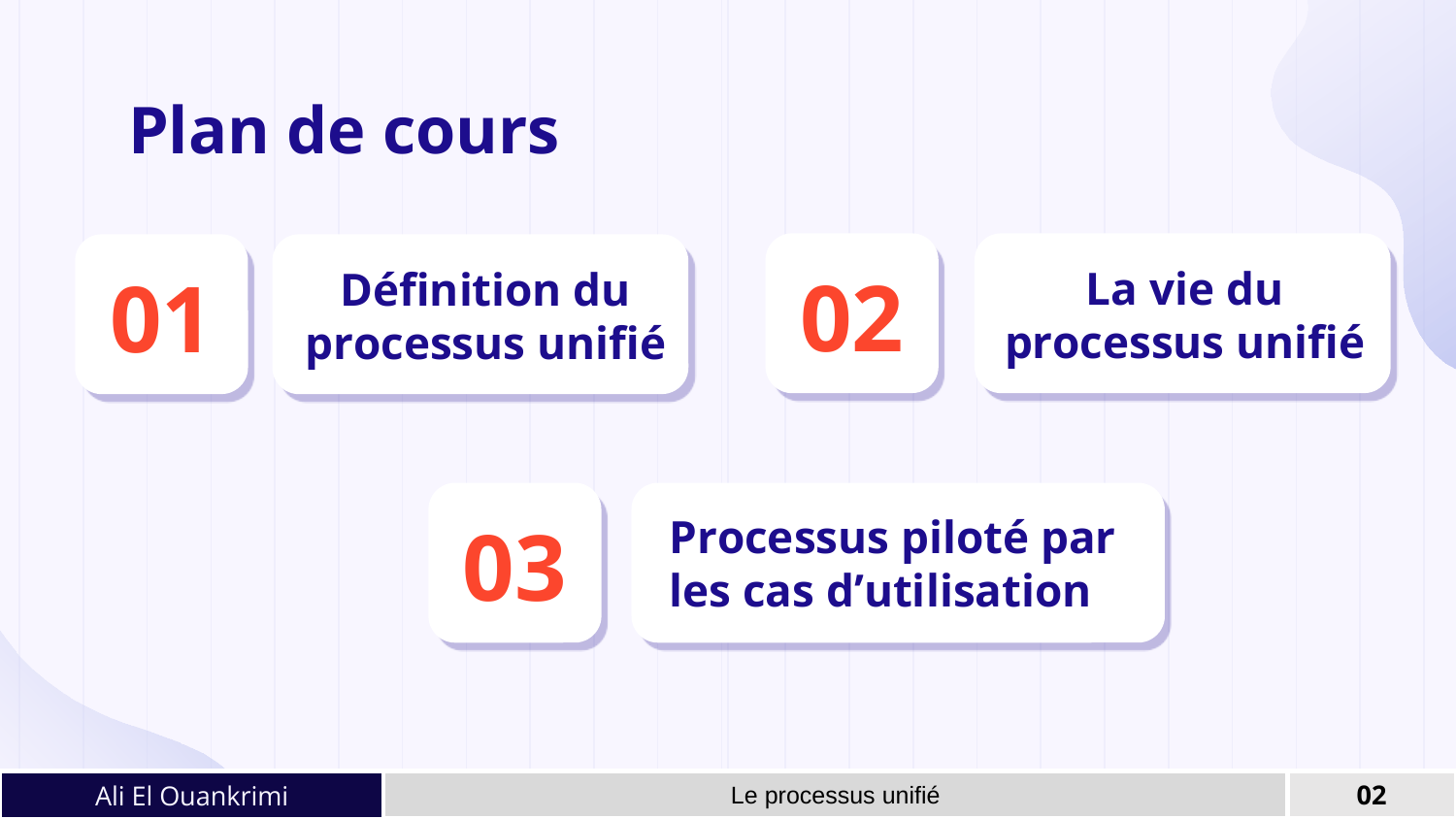

Plan de cours

La vie du processus unifié
Définition du processus unifié
02
# 01

Processus piloté par les cas d’utilisation
03
Ali El Ouankrimi
Le processus unifié
02